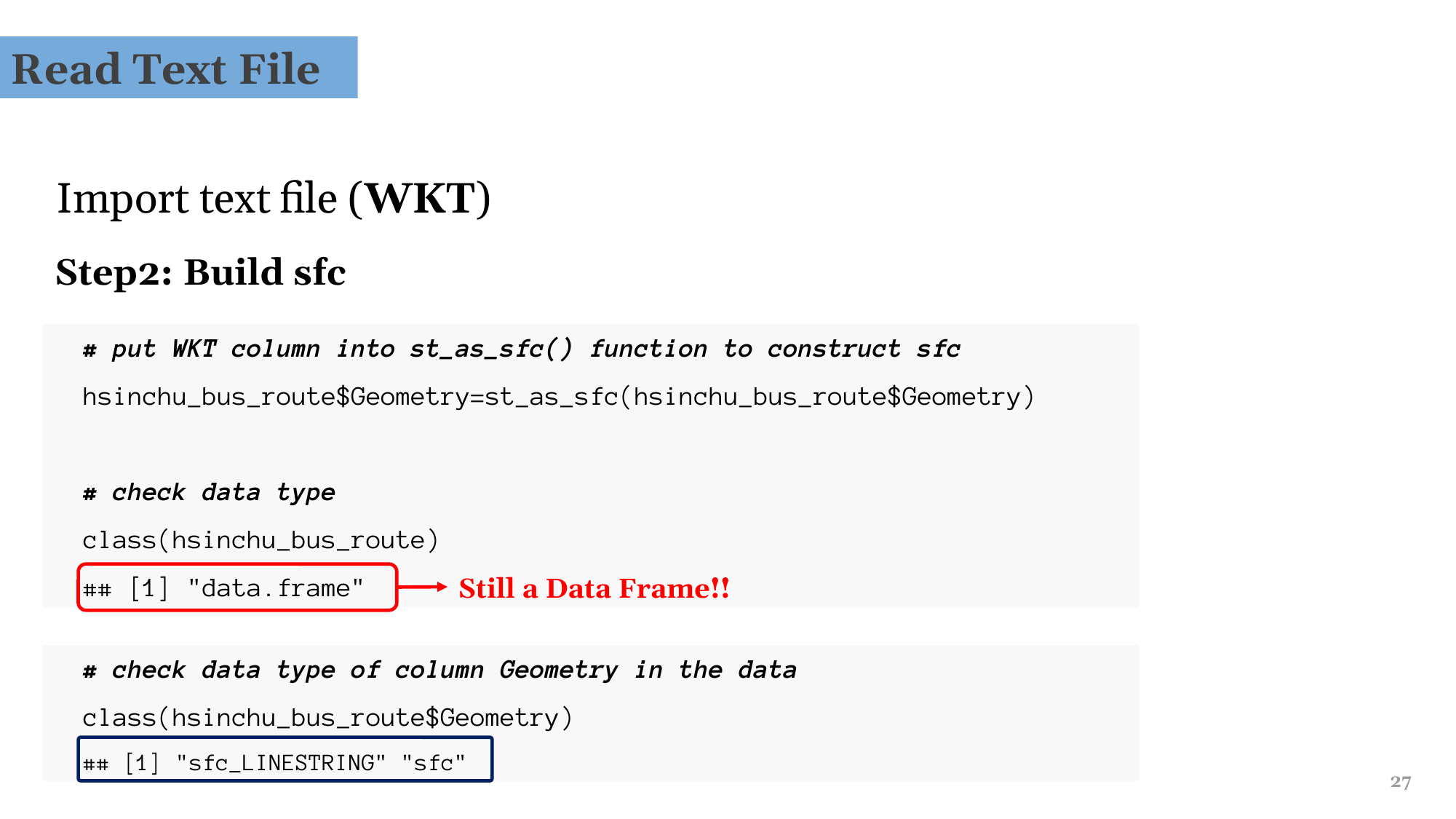

Read Text File
Import text file (WKT)
Step2: Build sfc
# put WKT column into st_as_sfc() function to construct sfc
hsinchu_bus_route$Geometry=st_as_sfc(hsinchu_bus_route$Geometry)

# check data type
class(hsinchu_bus_route)
## [1] "data.frame"

Still a Data Frame!!
# check data type of column Geometry in the data
class(hsinchu_bus_route$Geometry)
## [1] "sfc_LINESTRING" "sfc"

27